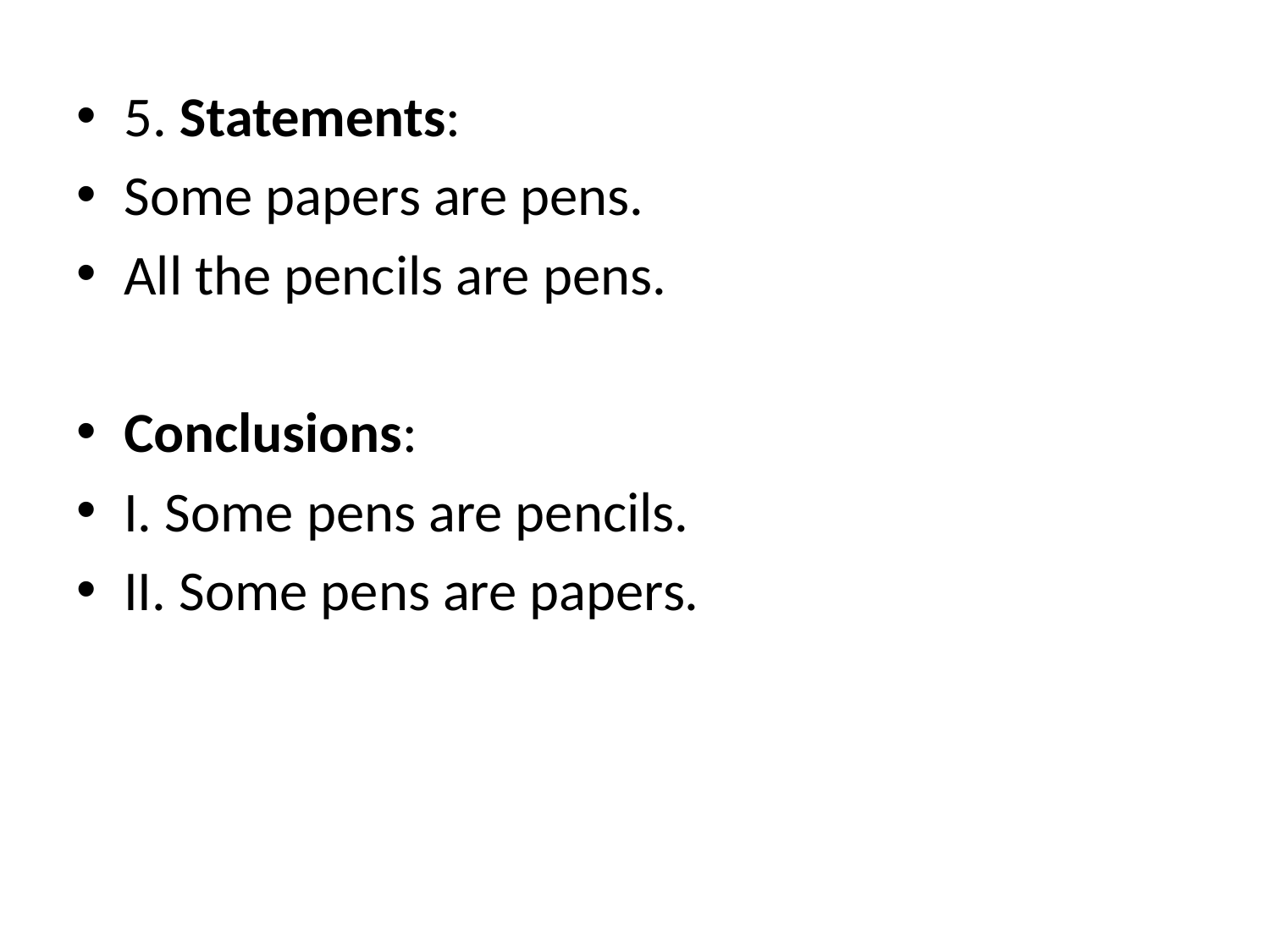

5. Statements:
Some papers are pens.
All the pencils are pens.

Conclusions:
I. Some pens are pencils.
II. Some pens are papers.